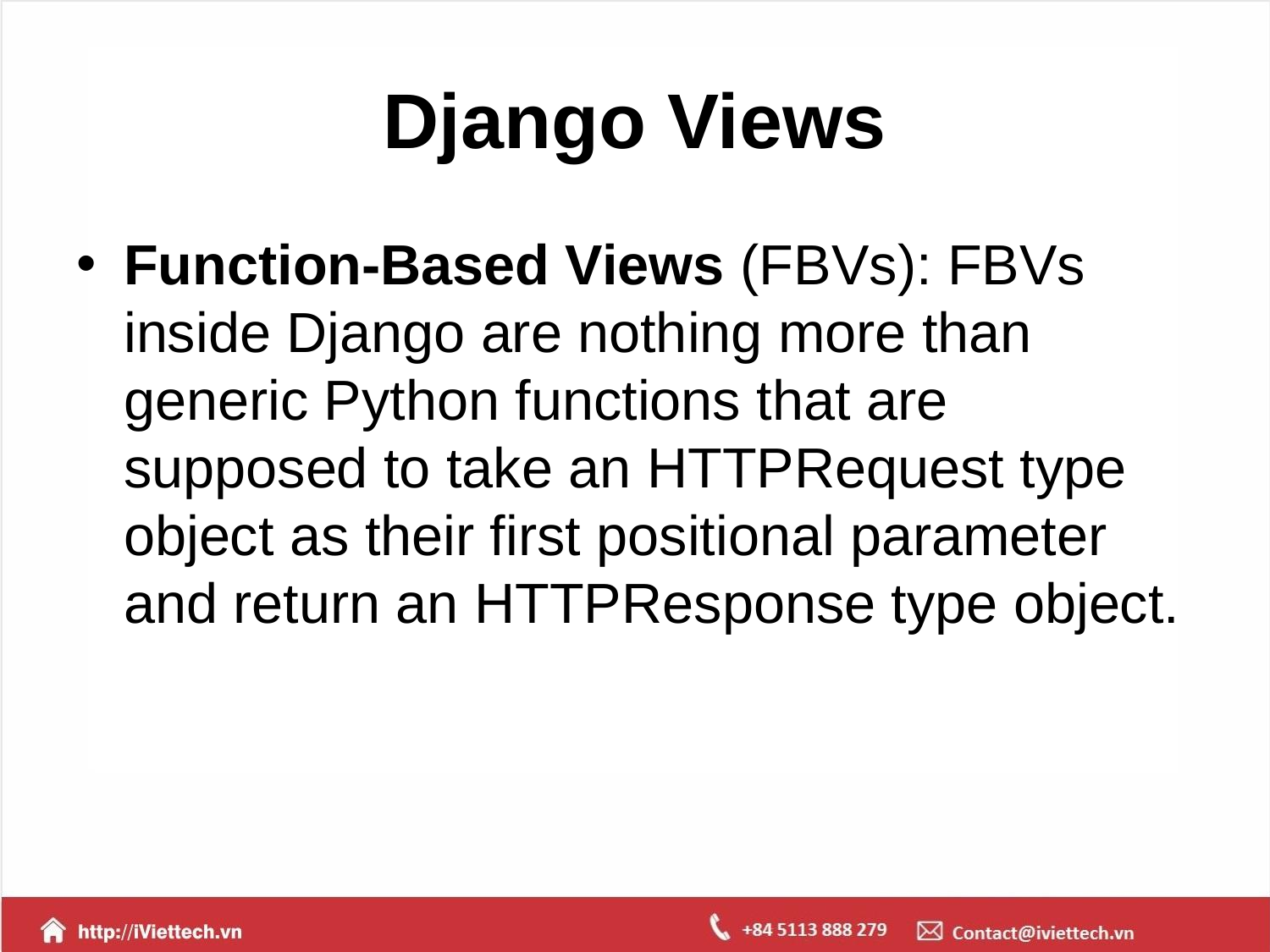

# Django Views
Function-Based Views (FBVs): FBVs inside Django are nothing more than generic Python functions that are supposed to take an HTTPRequest type object as their first positional parameter and return an HTTPResponse type object.